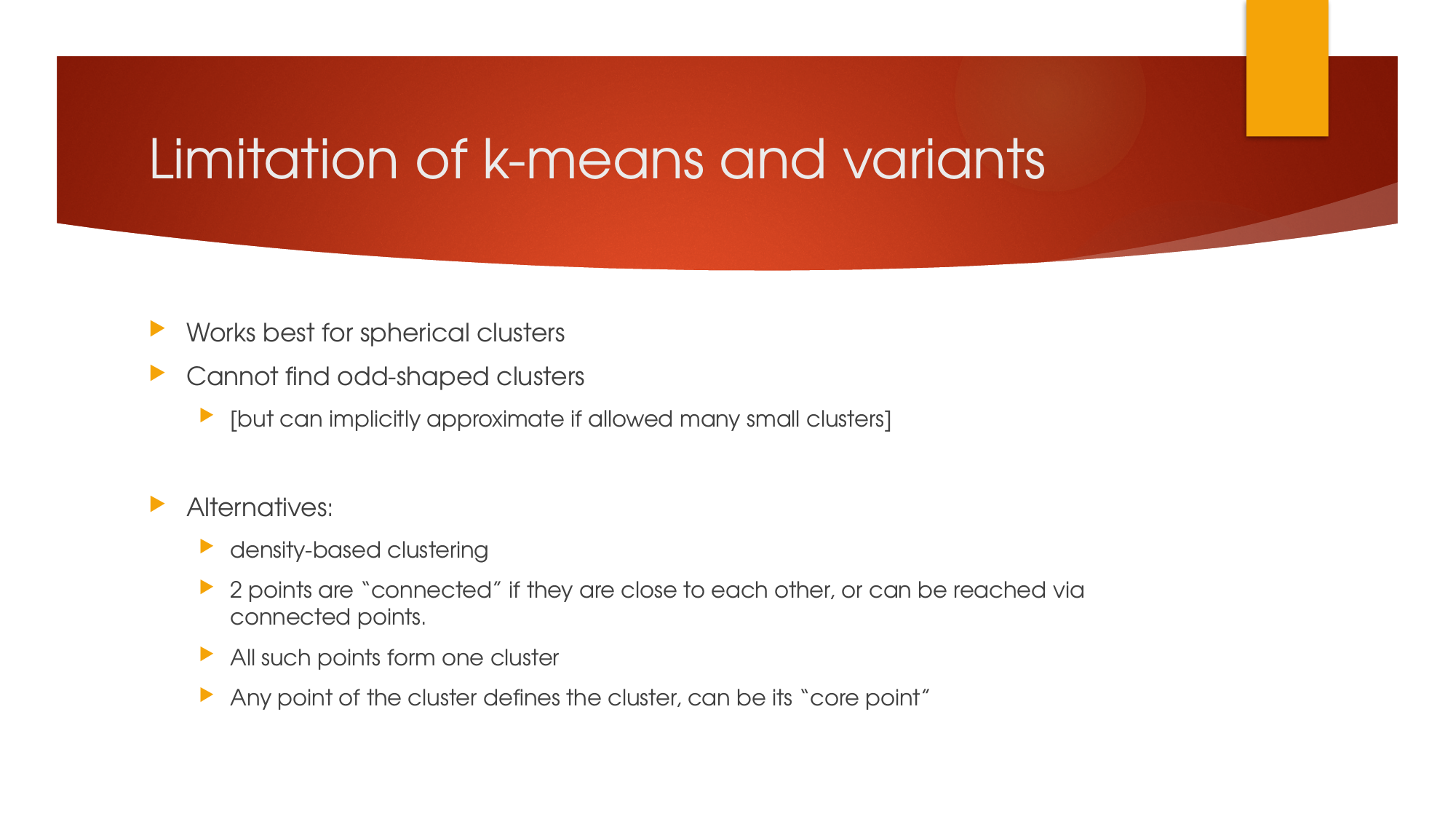

# Limitation of k-means and variants
Works best for spherical clusters
Cannot find odd-shaped clusters
[but can implicitly approximate if allowed many small clusters]

Alternatives:
density-based clustering
2 points are “connected” if they are close to each other, or can be reached via connected points.
All such points form one cluster
Any point of the cluster defines the cluster, can be its “core point”